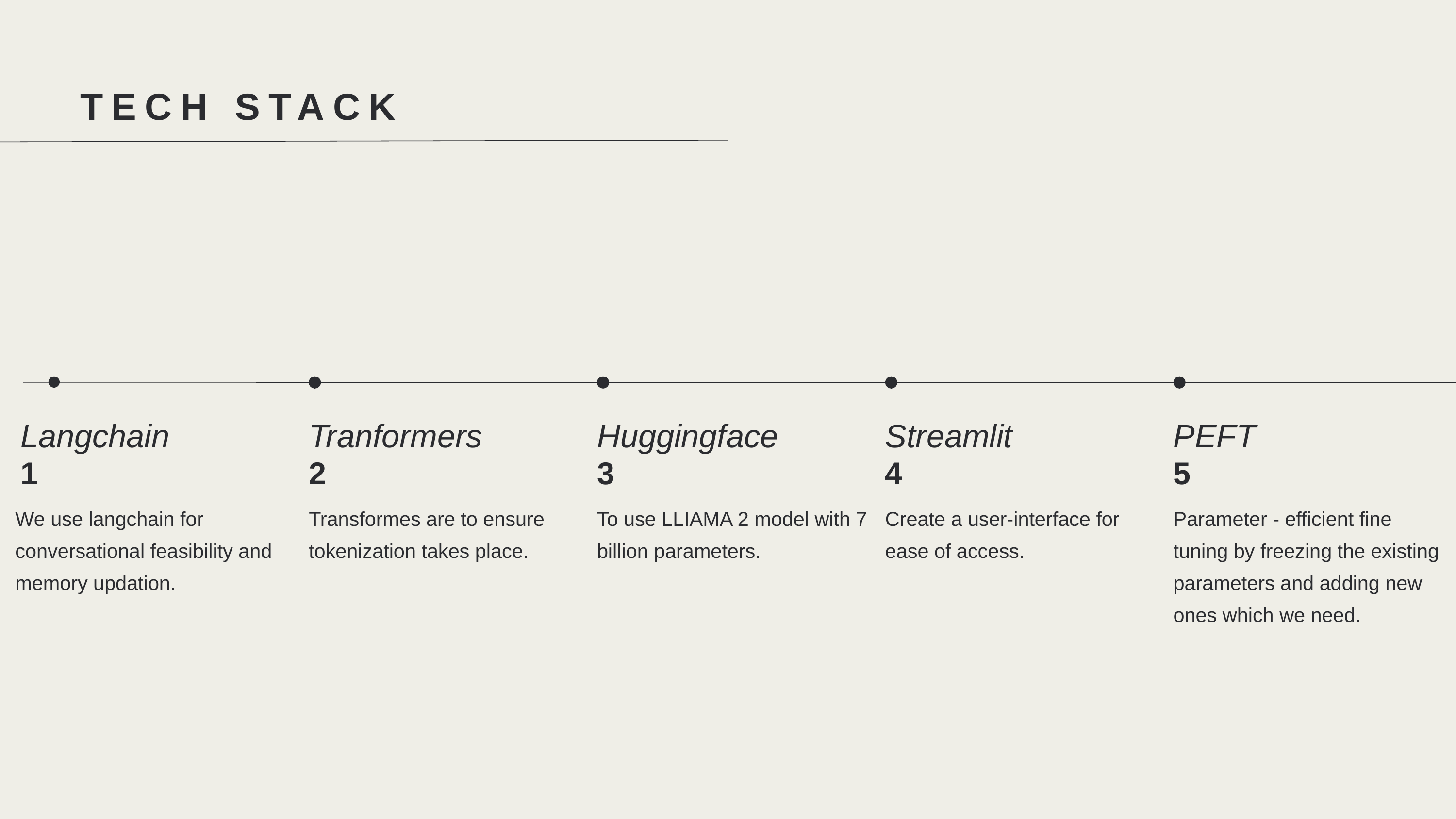

TECH STACK

Langchain
Tranformers
Huggingface
Streamlit
PEFT
1
2
3
4
5
We use langchain for conversational feasibility and memory updation.
Transformes are to ensure tokenization takes place.
To use LLIAMA 2 model with 7 billion parameters.
Create a user-interface for ease of access.
Parameter - efficient fine tuning by freezing the existing parameters and adding new ones which we need.